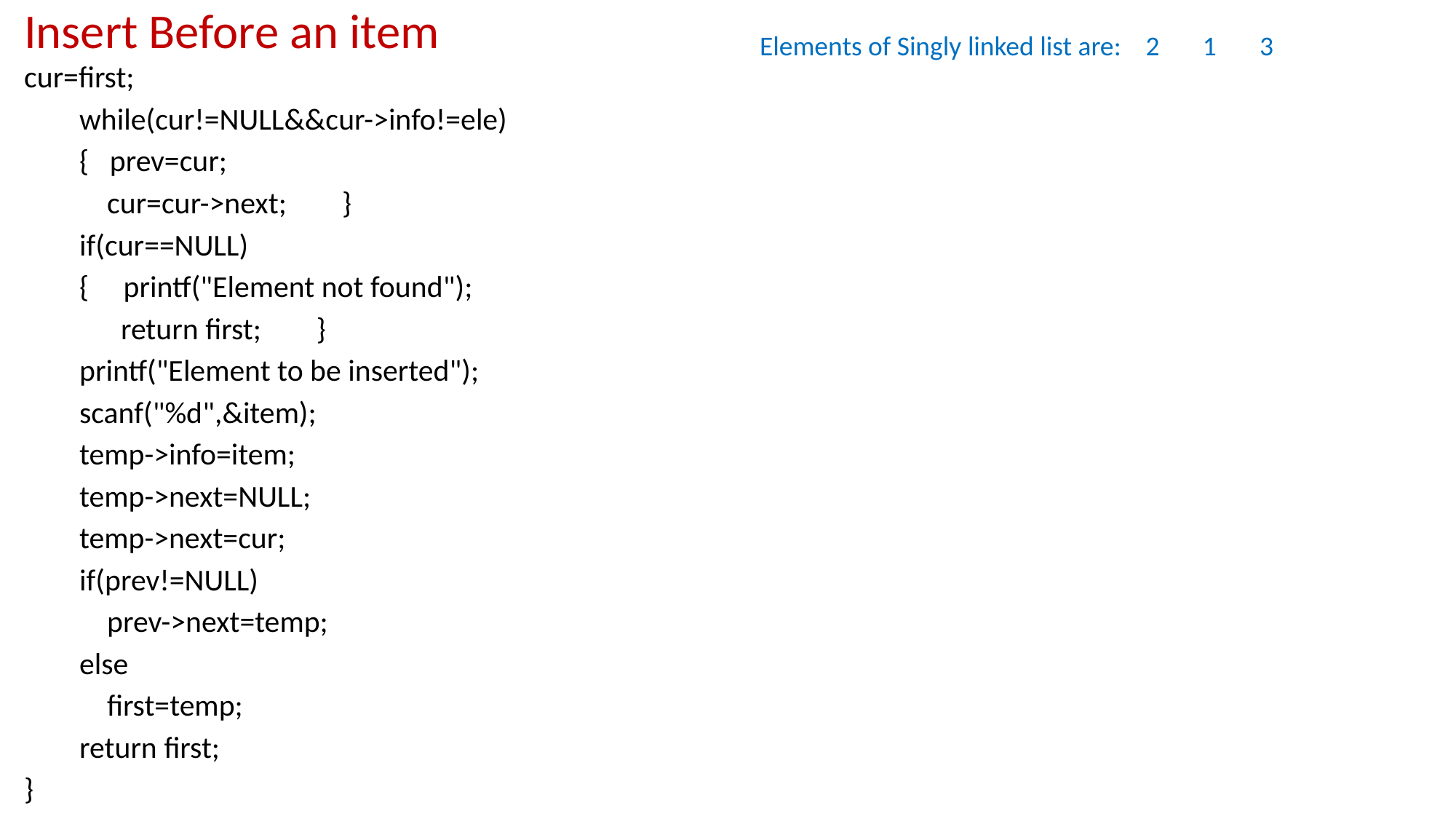

# Insert Before an item
Elements of Singly linked list are:    2       1       3
cur=first;
        while(cur!=NULL&&cur->info!=ele)
        {   prev=cur;
            cur=cur->next;        }
        if(cur==NULL)
        {     printf("Element not found");
              return first;        }
        printf("Element to be inserted");
        scanf("%d",&item);
        temp->info=item;
        temp->next=NULL;
        temp->next=cur;
        if(prev!=NULL)
            prev->next=temp;
        else
            first=temp;
        return first;
}